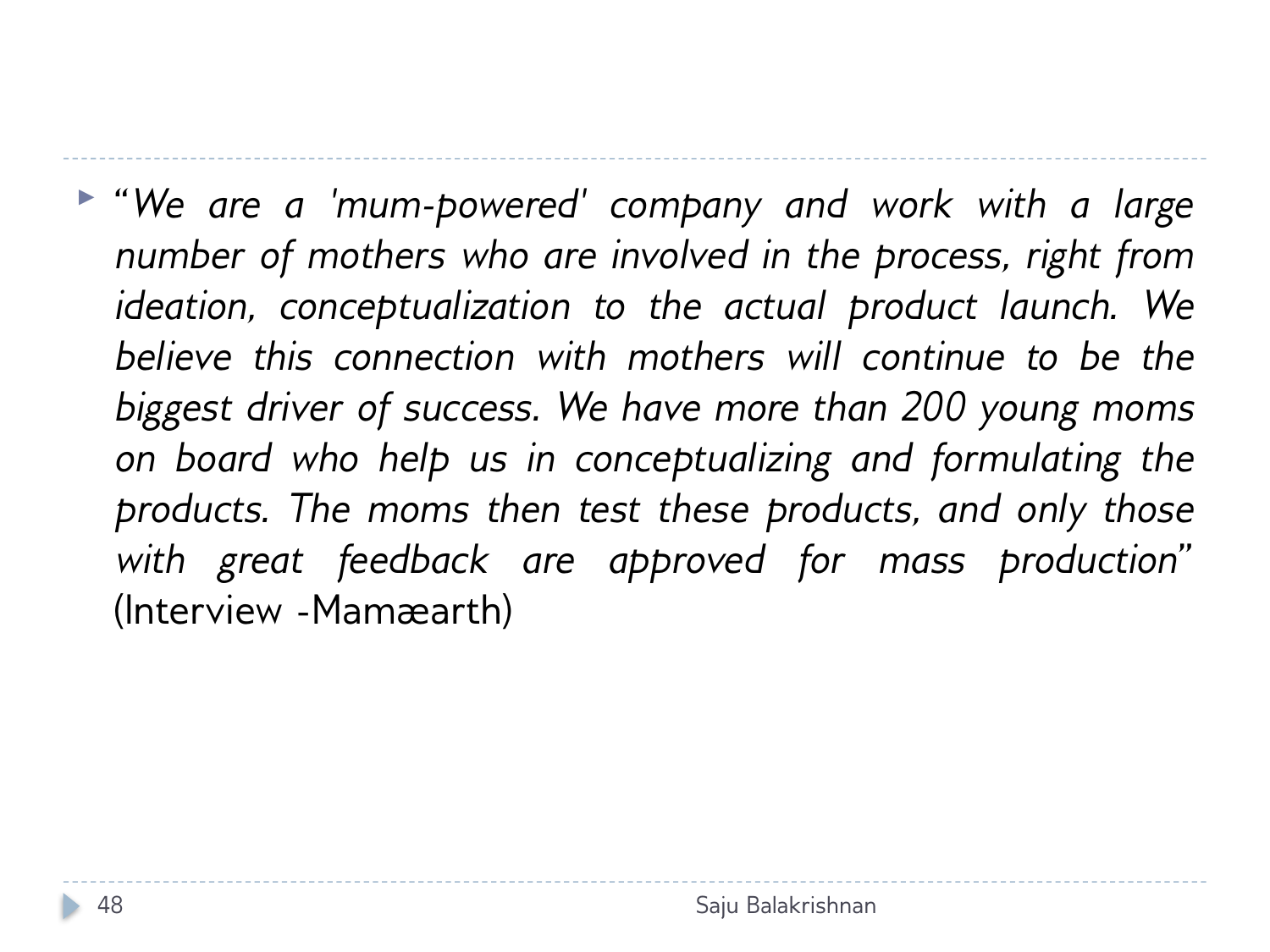

#
“We are a 'mum-powered' company and work with a large number of mothers who are involved in the process, right from ideation, conceptualization to the actual product launch. We believe this connection with mothers will continue to be the biggest driver of success. We have more than 200 young moms on board who help us in conceptualizing and formulating the products. The moms then test these products, and only those with great feedback are approved for mass production” (Interview -Mamaearth)
48
Saju Balakrishnan